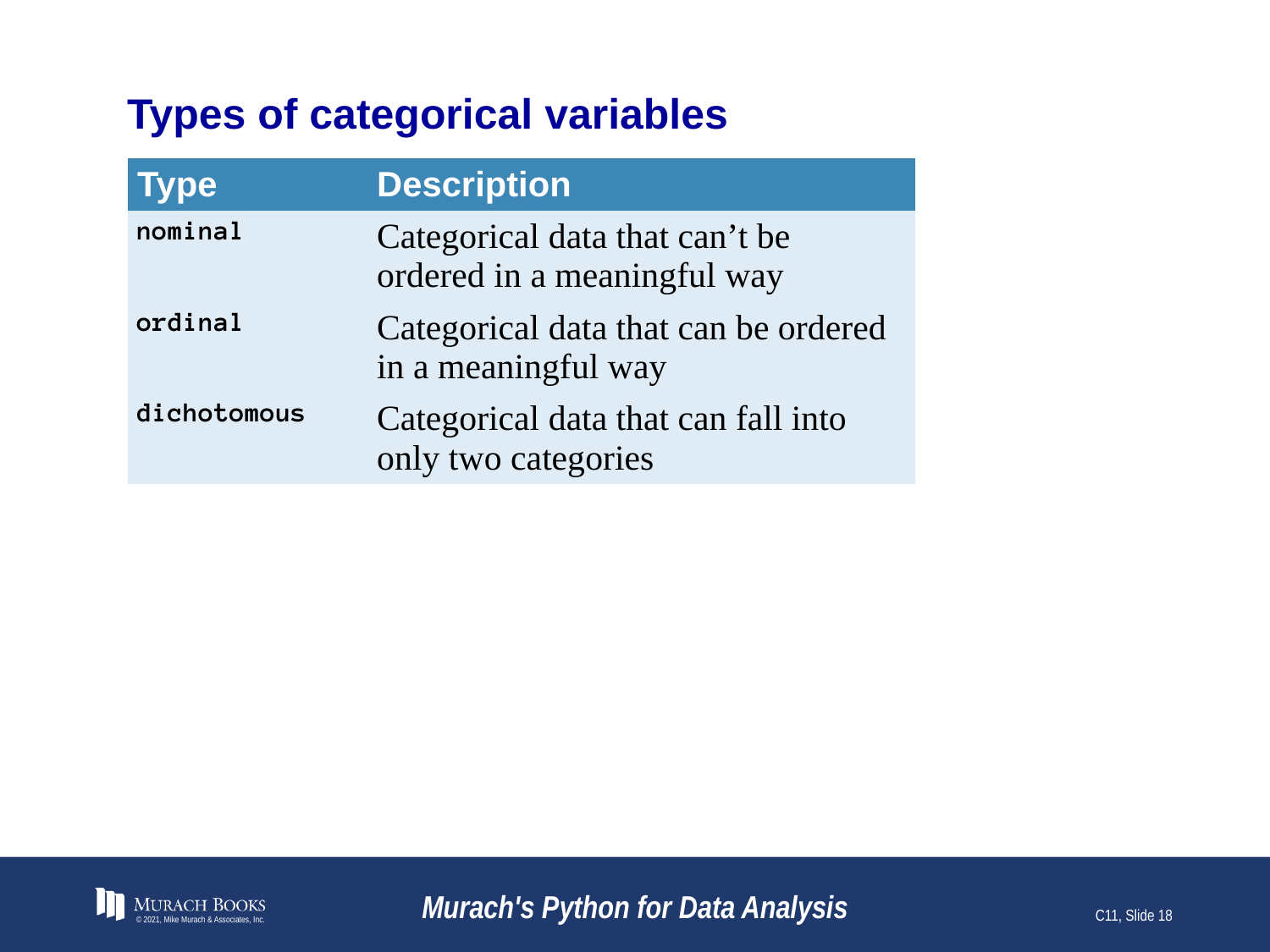

# Types of categorical variables
| Type | Description |
| --- | --- |
| nominal | Categorical data that can’t be ordered in a meaningful way |
| ordinal | Categorical data that can be ordered in a meaningful way |
| dichotomous | Categorical data that can fall into only two categories |
© 2021, Mike Murach & Associates, Inc.
Murach's Python for Data Analysis

C11, Slide 18